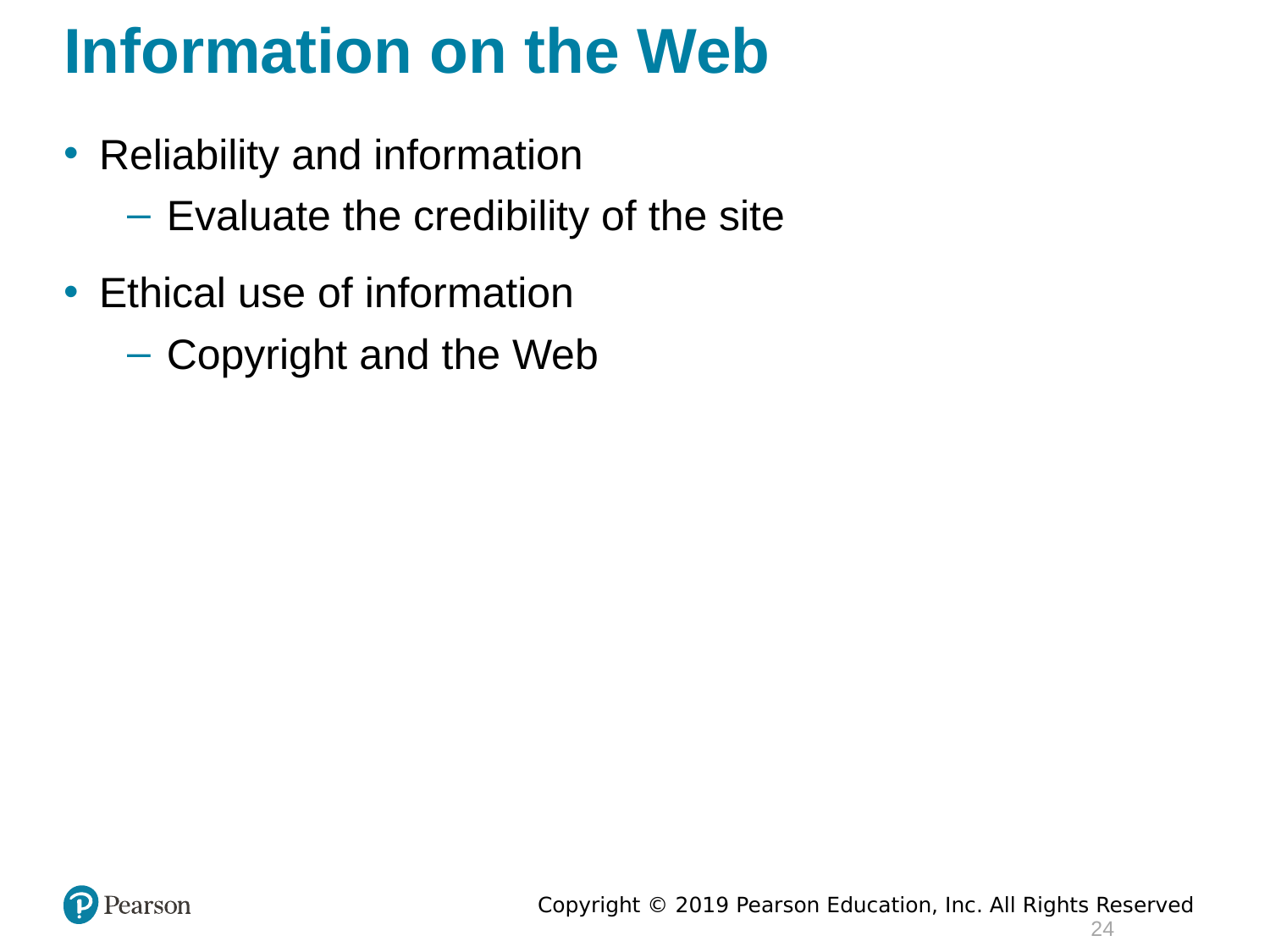

# Information on the Web
Reliability and information
Evaluate the credibility of the site
Ethical use of information
Copyright and the Web